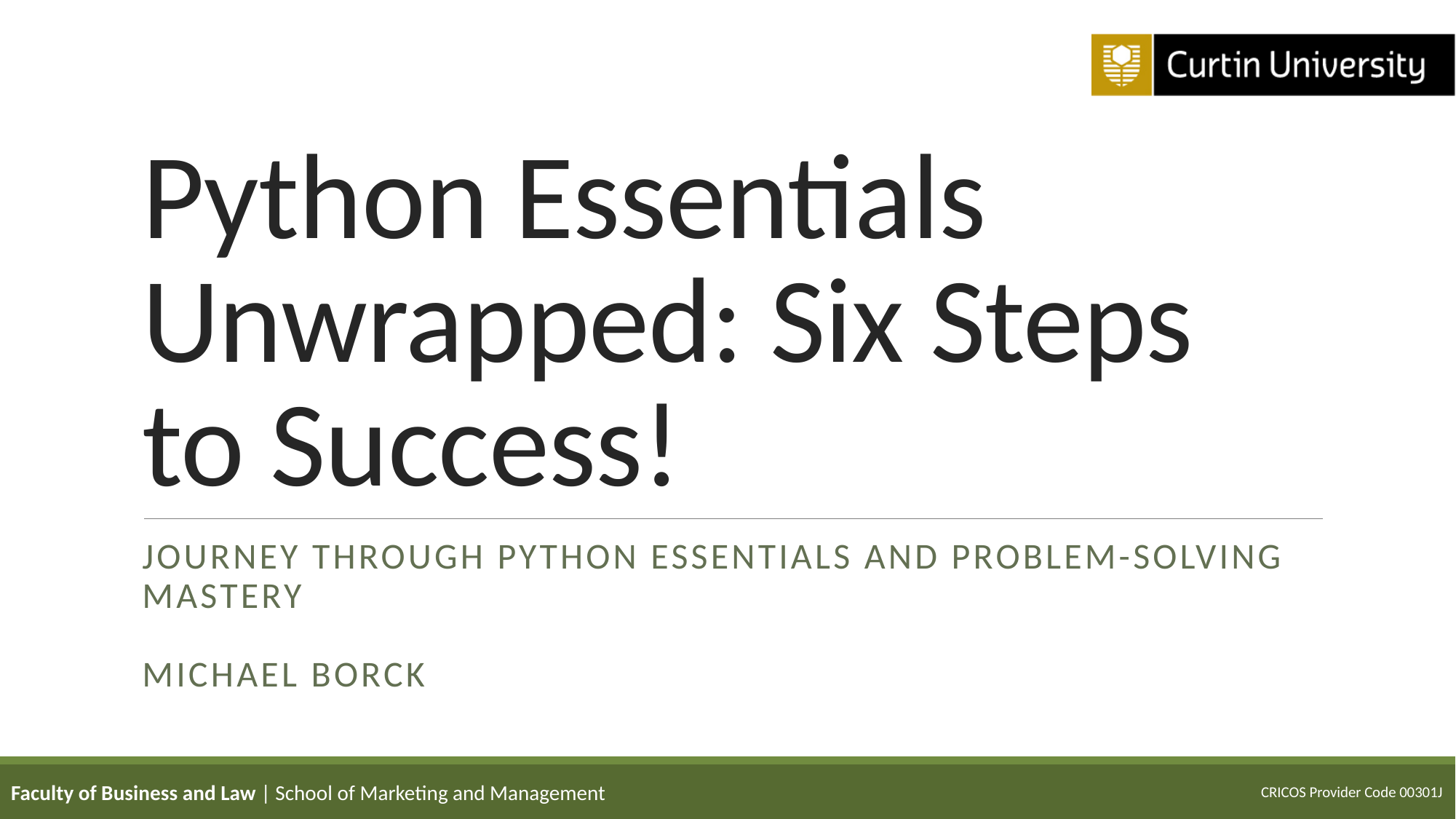

# Python Essentials Unwrapped: Six Steps to Success!
Journey Through Python Essentials and Problem-Solving Mastery
Michael Borck
Faculty of Business and Law | School of Marketing and Management